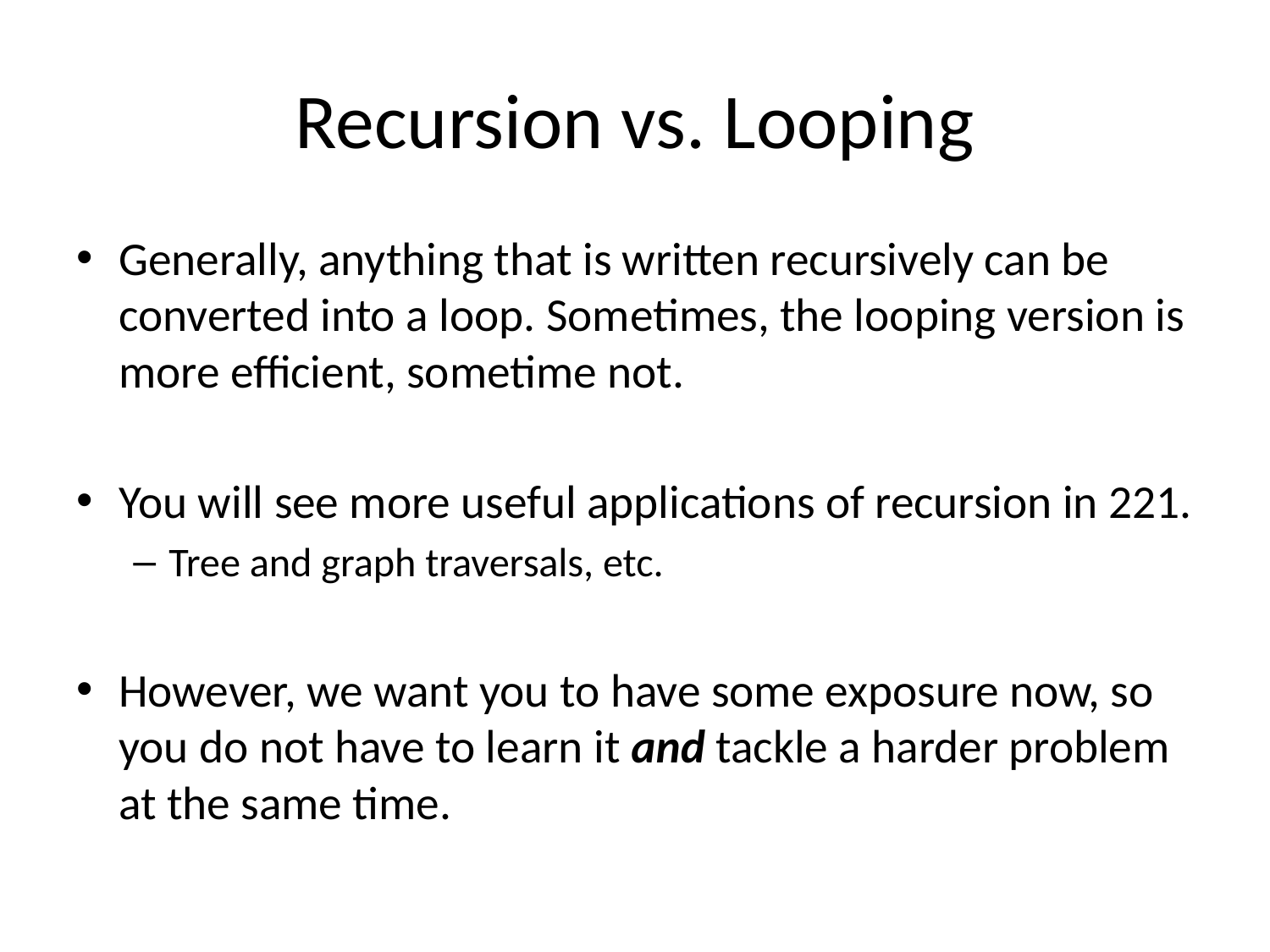

# Recursion vs. Looping
Generally, anything that is written recursively can be converted into a loop. Sometimes, the looping version is more efficient, sometime not.

You will see more useful applications of recursion in 221.
Tree and graph traversals, etc.

However, we want you to have some exposure now, so you do not have to learn it and tackle a harder problem at the same time.